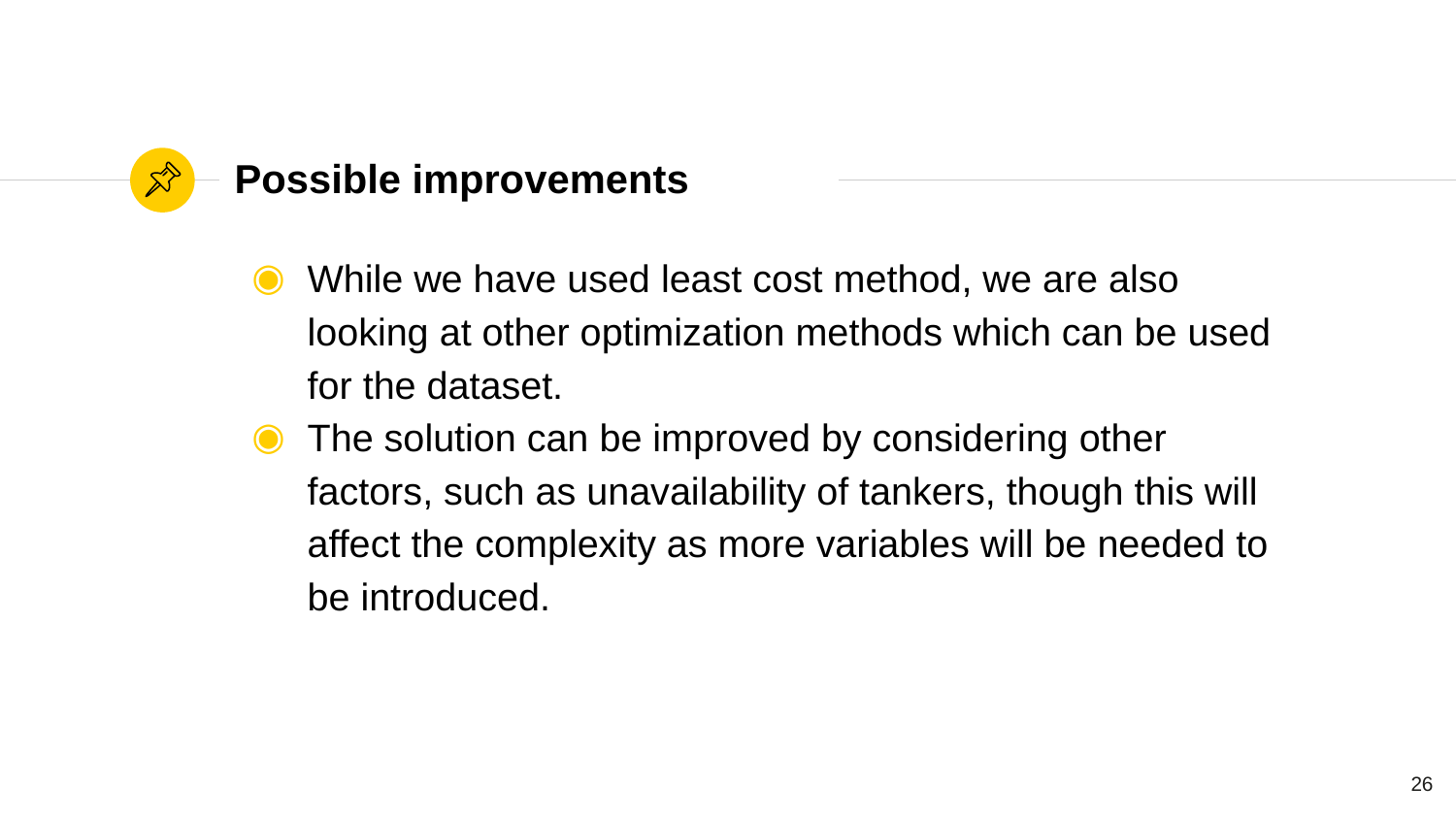

# Possible improvements

While we have used least cost method, we are also looking at other optimization methods which can be used for the dataset.
The solution can be improved by considering other factors, such as unavailability of tankers, though this will affect the complexity as more variables will be needed to be introduced.

26